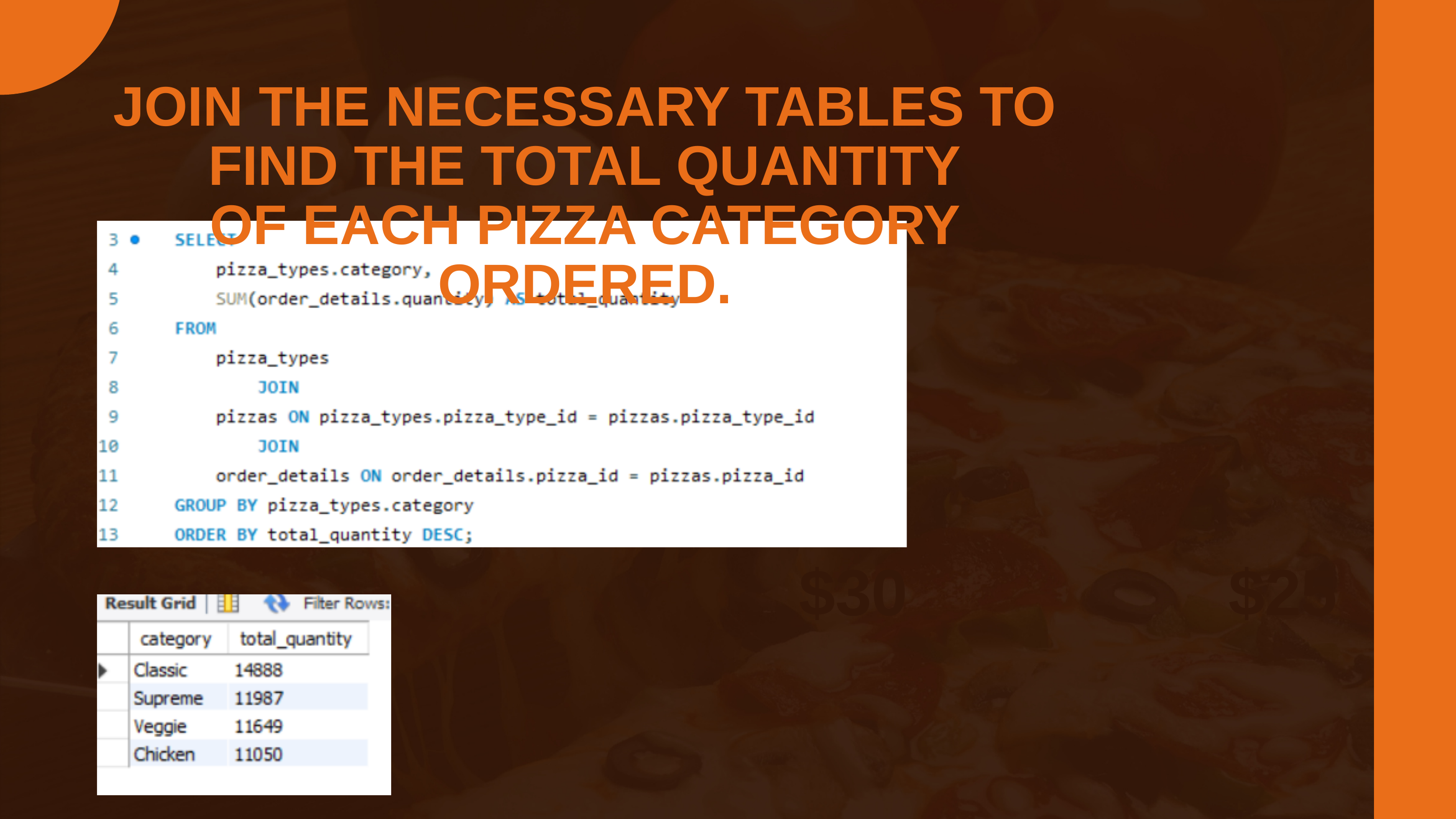

JOIN THE NECESSARY TABLES TO FIND THE TOTAL QUANTITY
OF EACH PIZZA CATEGORY ORDERED.

$30
$25